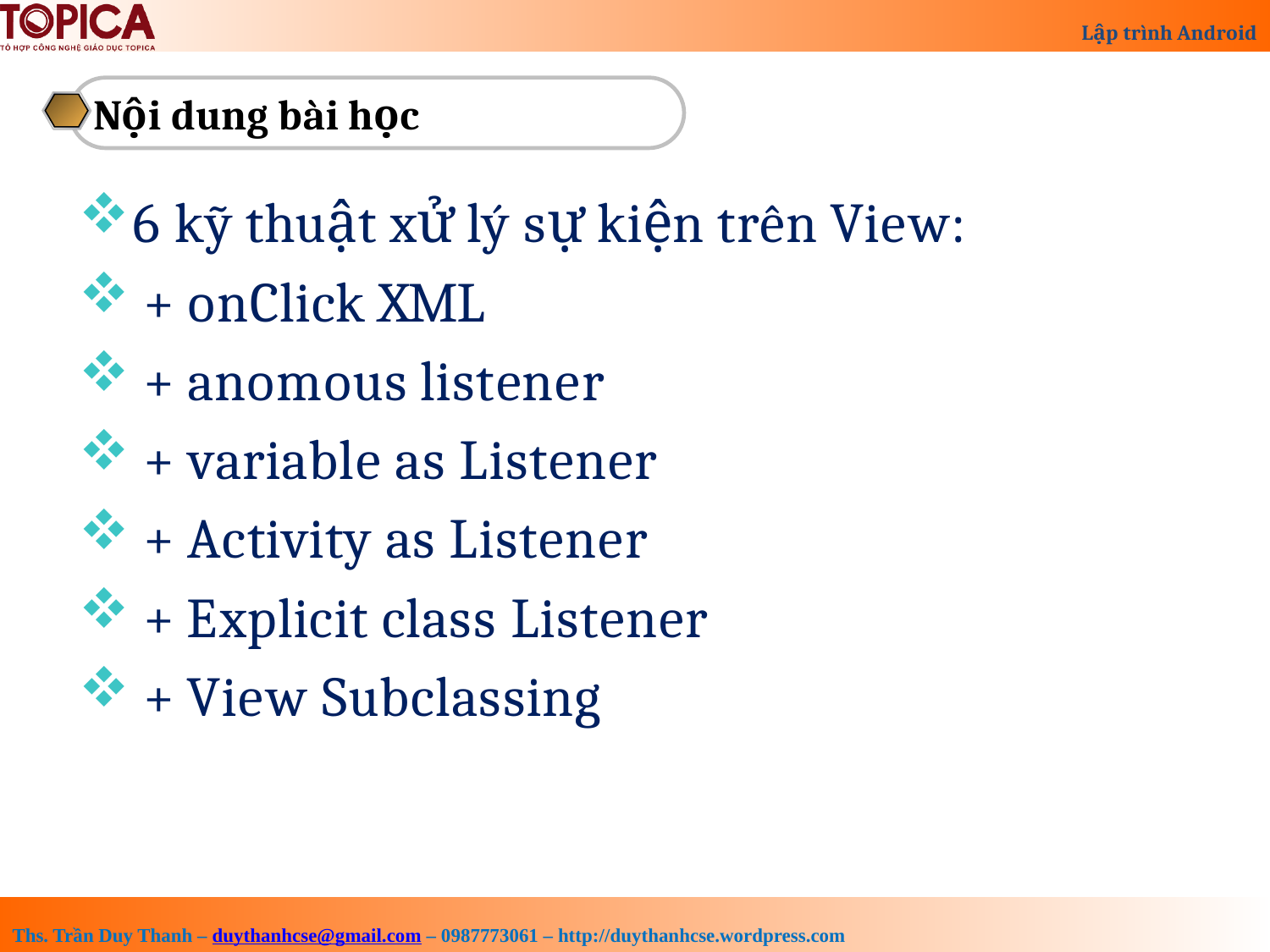

Nội dung bài học

6 kỹ thuật xử lý sự kiện trên View:
 + onClick XML
 + anomous listener
 + variable as Listener
 + Activity as Listener
 + Explicit class Listener
 + View Subclassing